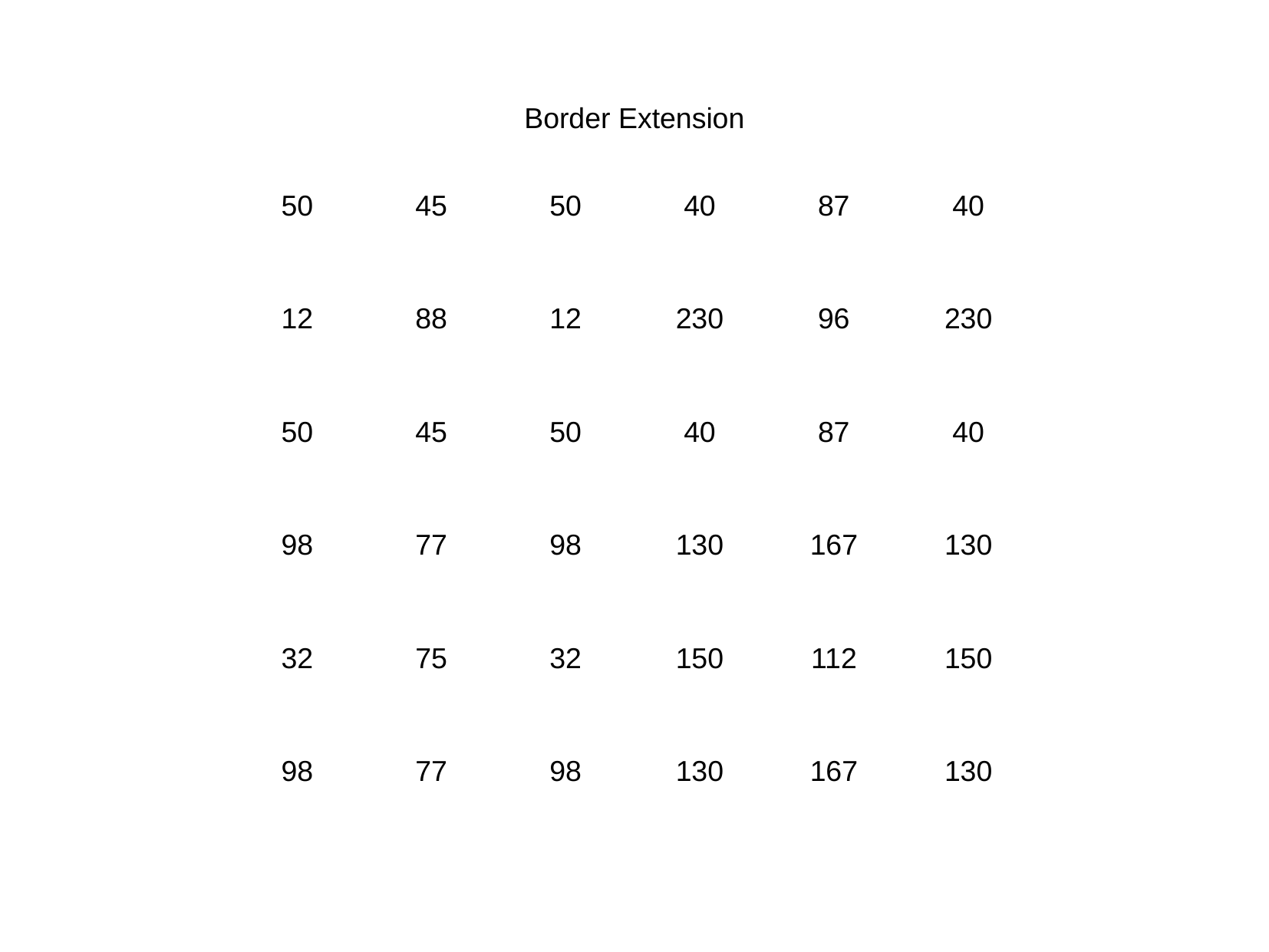

Border Extension
| 50 | 45 | 50 | 40 | 87 | 40 |
| --- | --- | --- | --- | --- | --- |
| 12 | 88 | 12 | 230 | 96 | 230 |
| 50 | 45 | 50 | 40 | 87 | 40 |
| 98 | 77 | 98 | 130 | 167 | 130 |
| 32 | 75 | 32 | 150 | 112 | 150 |
| 98 | 77 | 98 | 130 | 167 | 130 |